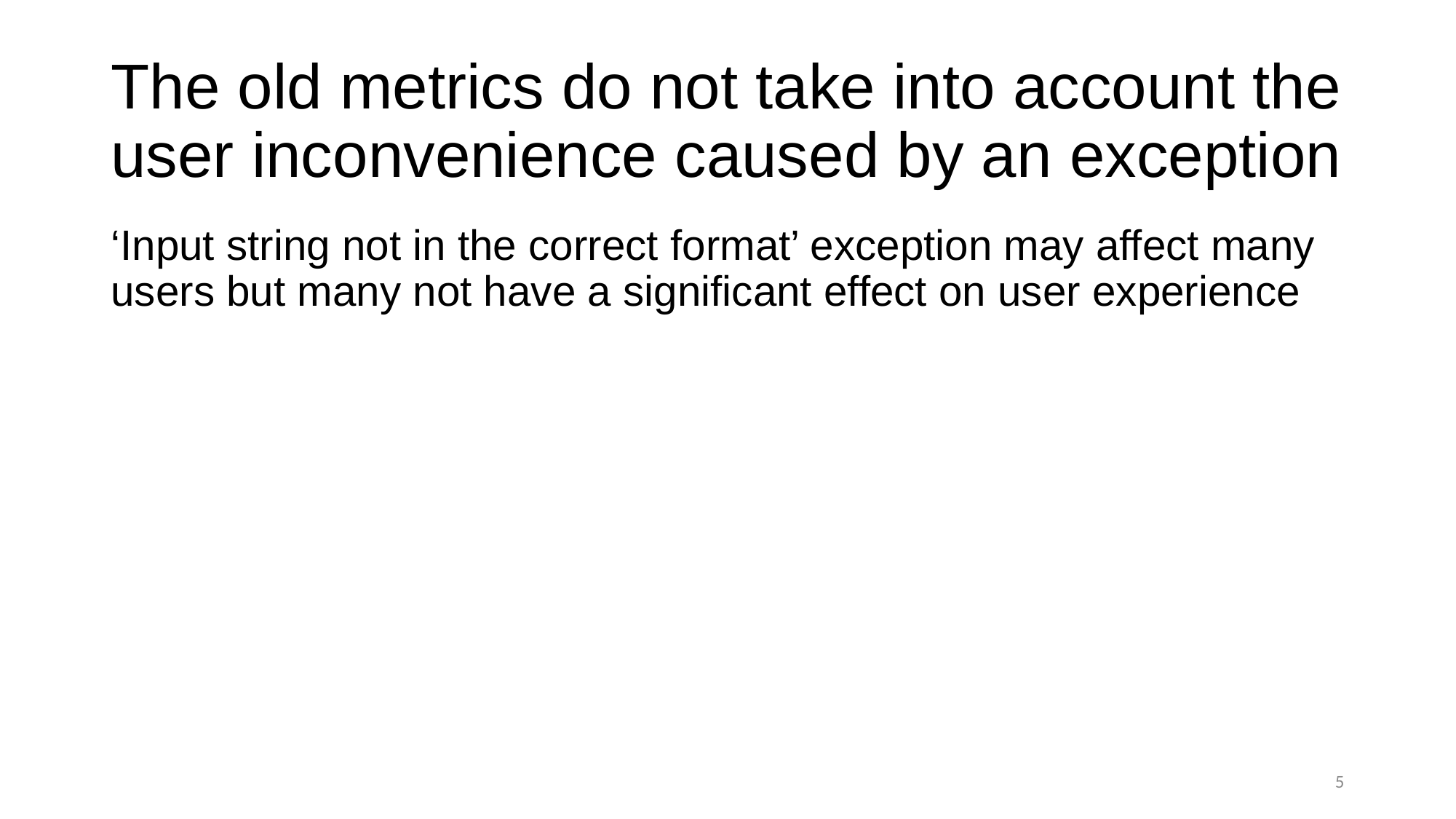

# The old metrics do not take into account the user inconvenience caused by an exception
‘Input string not in the correct format’ exception may affect many users but many not have a significant effect on user experience

5